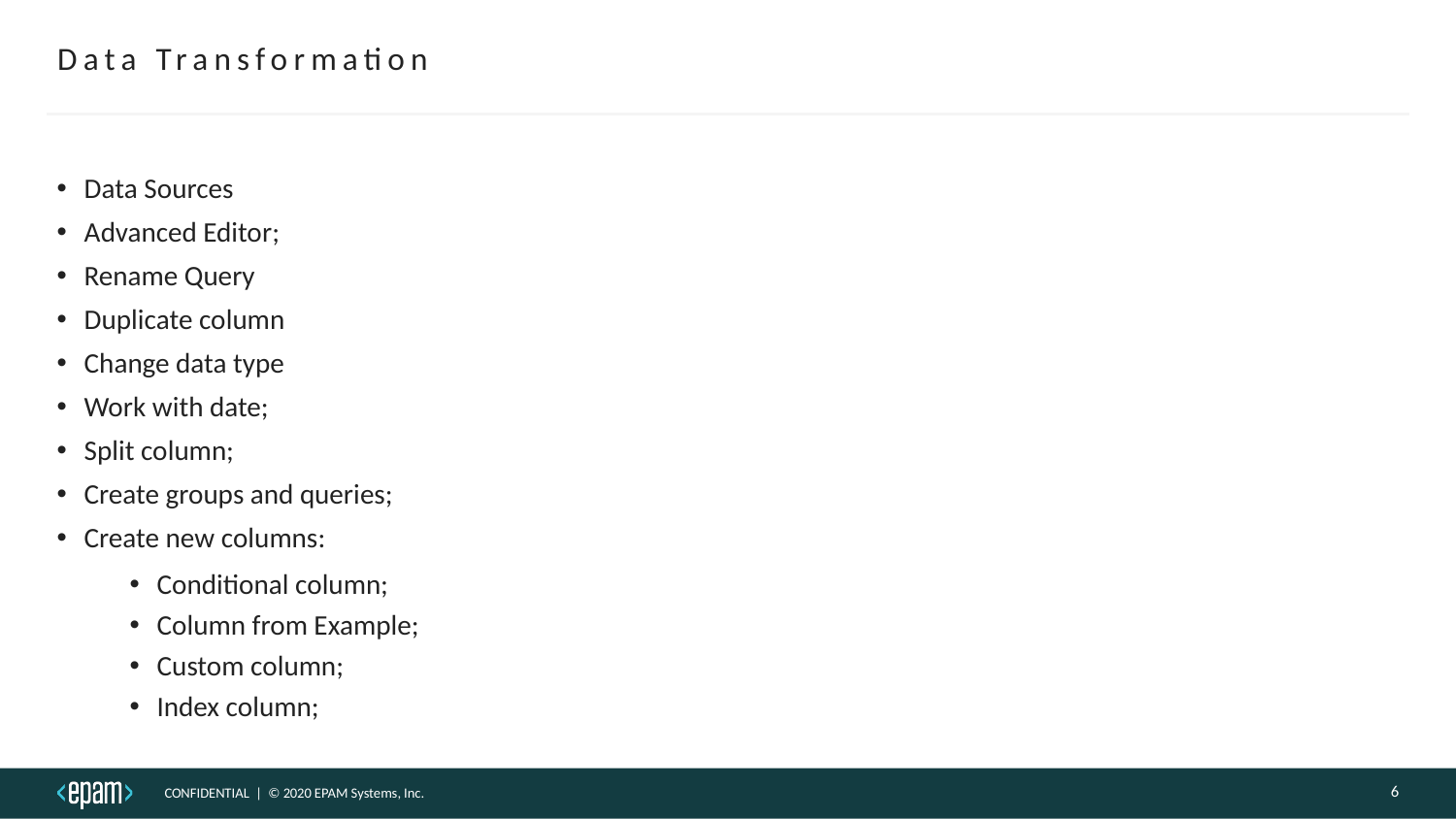

# Data Transformation
Data Sources
Advanced Editor;
Rename Query
Duplicate column
Change data type
Work with date;
Split column;
Create groups and queries;
Create new columns:
Conditional column;
Column from Example;
Custom column;
Index column;
6